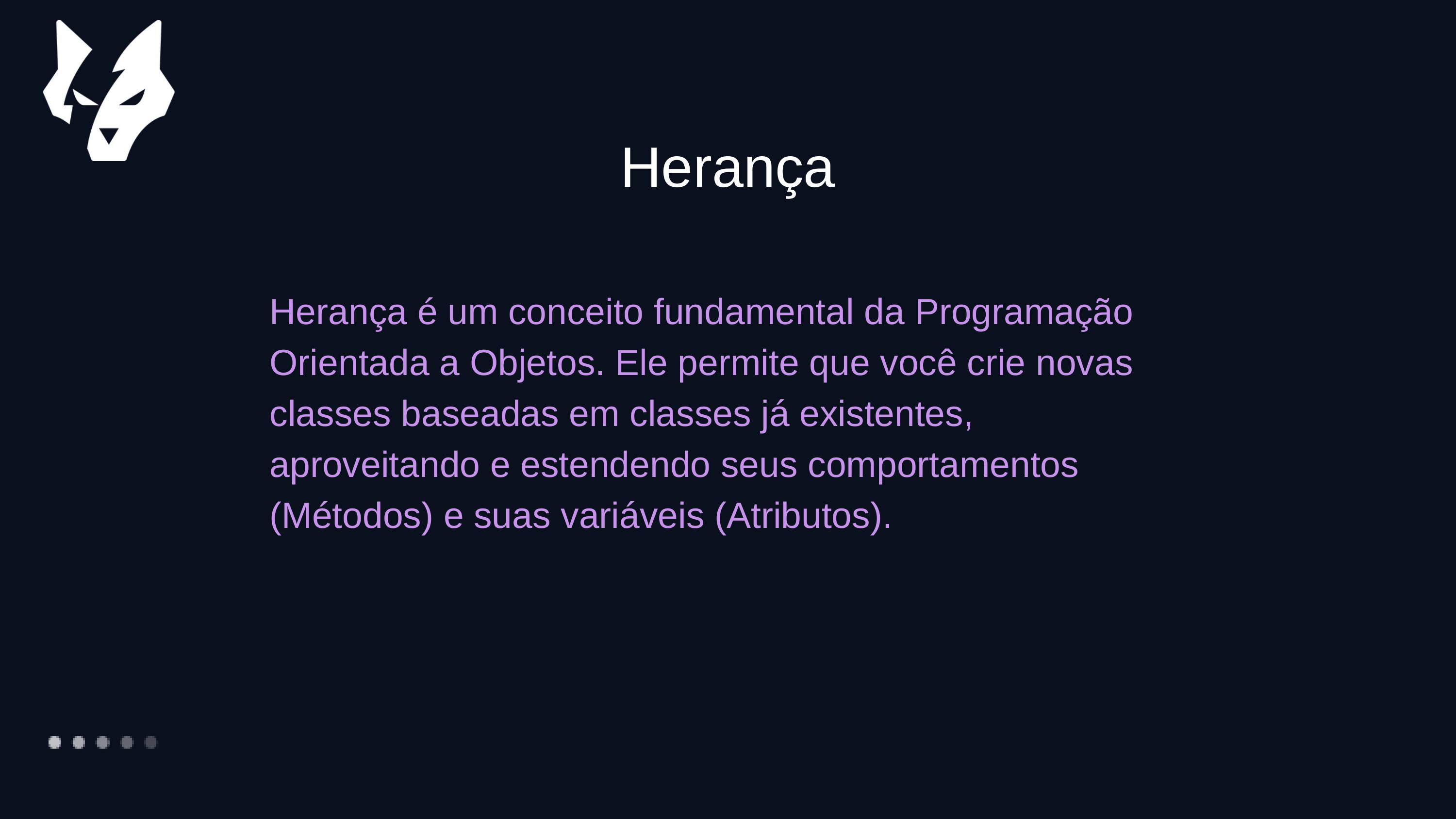

Herança
Herança é um conceito fundamental da Programação Orientada a Objetos. Ele permite que você crie novas classes baseadas em classes já existentes, aproveitando e estendendo seus comportamentos (Métodos) e suas variáveis (Atributos).